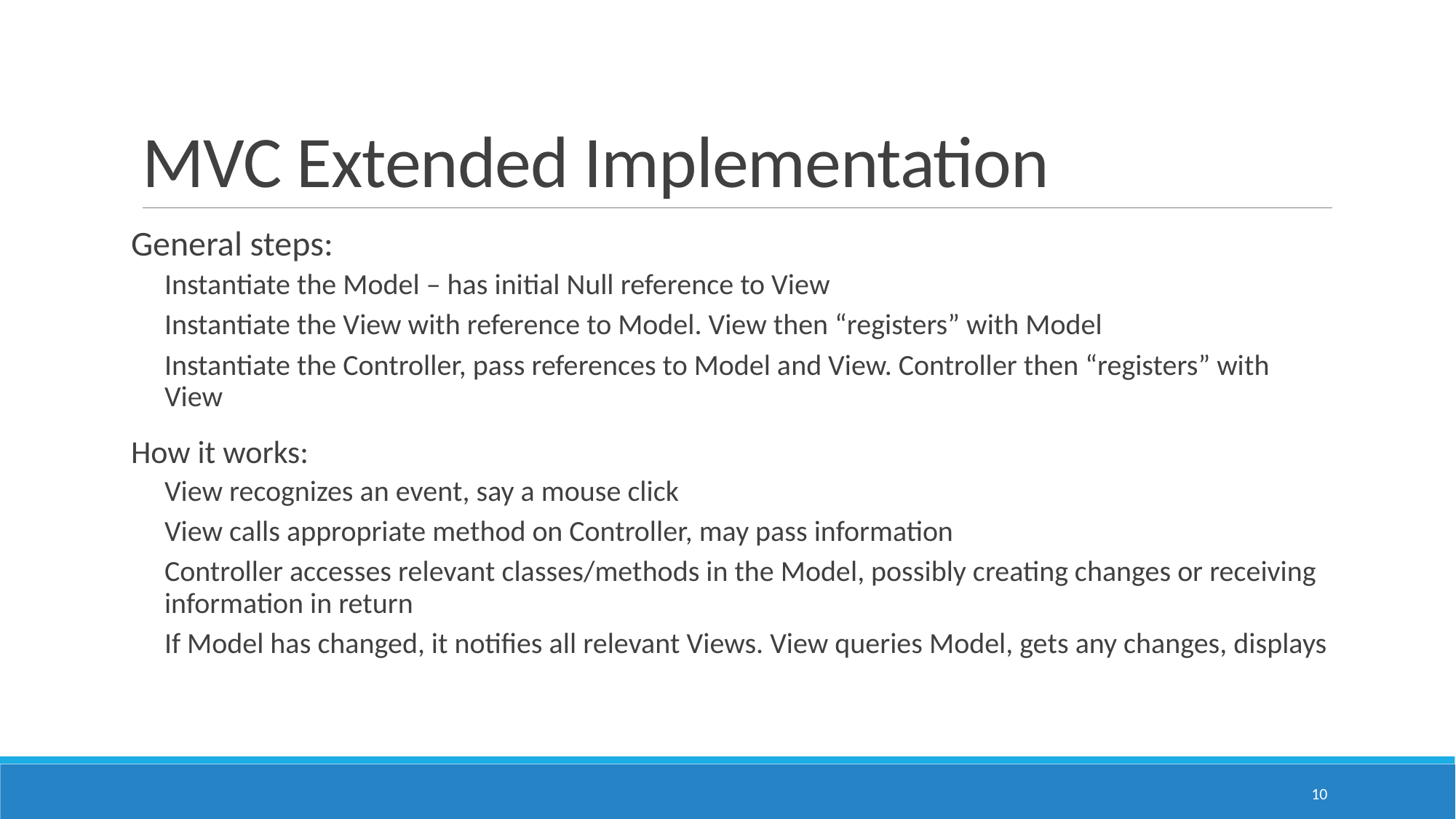

# MVC Extended Implementation
General steps:
Instantiate the Model – has initial Null reference to View
Instantiate the View with reference to Model. View then “registers” with Model
Instantiate the Controller, pass references to Model and View. Controller then “registers” with View
How it works:
View recognizes an event, say a mouse click
View calls appropriate method on Controller, may pass information
Controller accesses relevant classes/methods in the Model, possibly creating changes or receiving information in return
If Model has changed, it notifies all relevant Views. View queries Model, gets any changes, displays

10